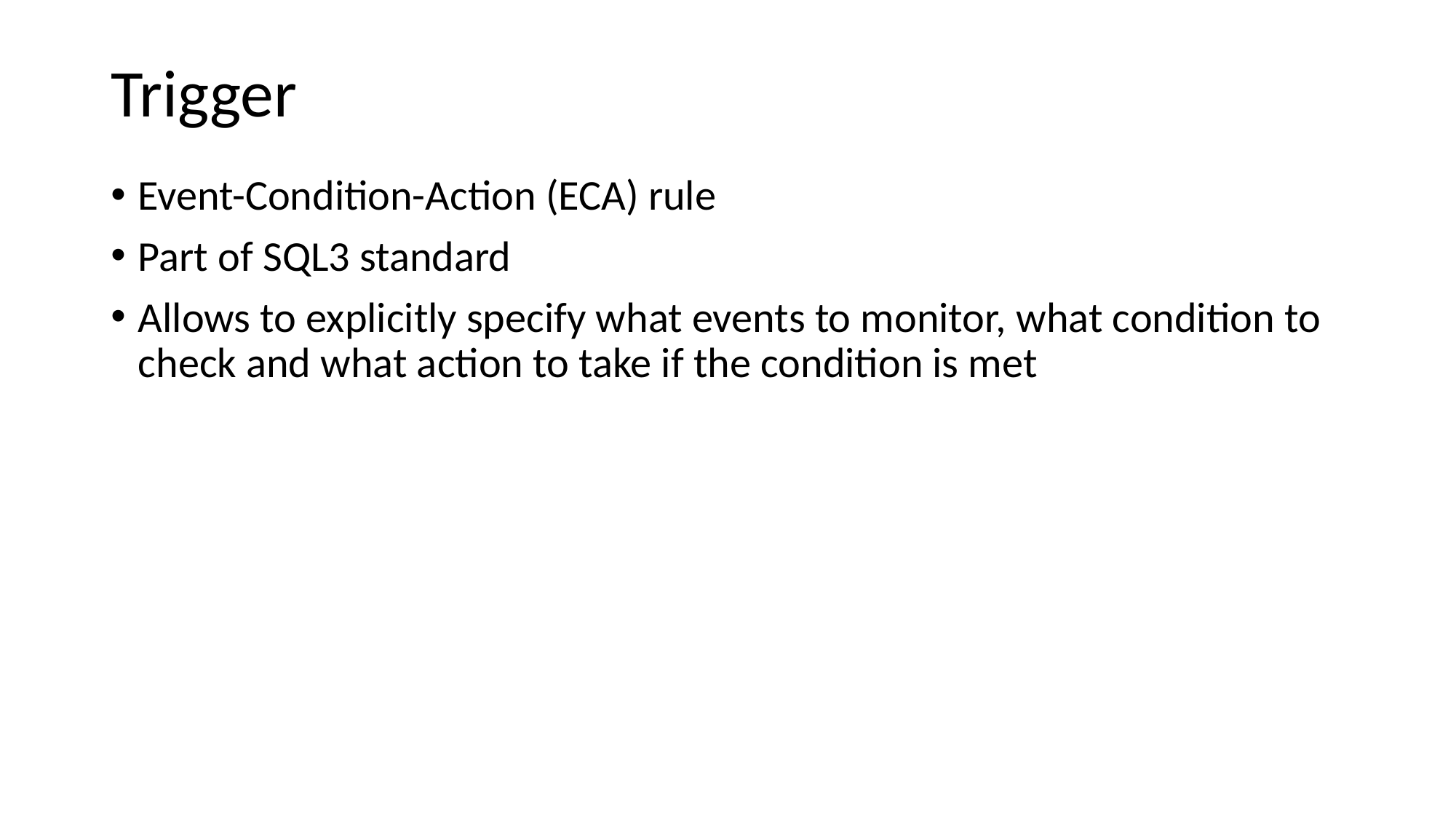

# Trigger
Event-Condition-Action (ECA) rule
Part of SQL3 standard
Allows to explicitly specify what events to monitor, what condition to check and what action to take if the condition is met